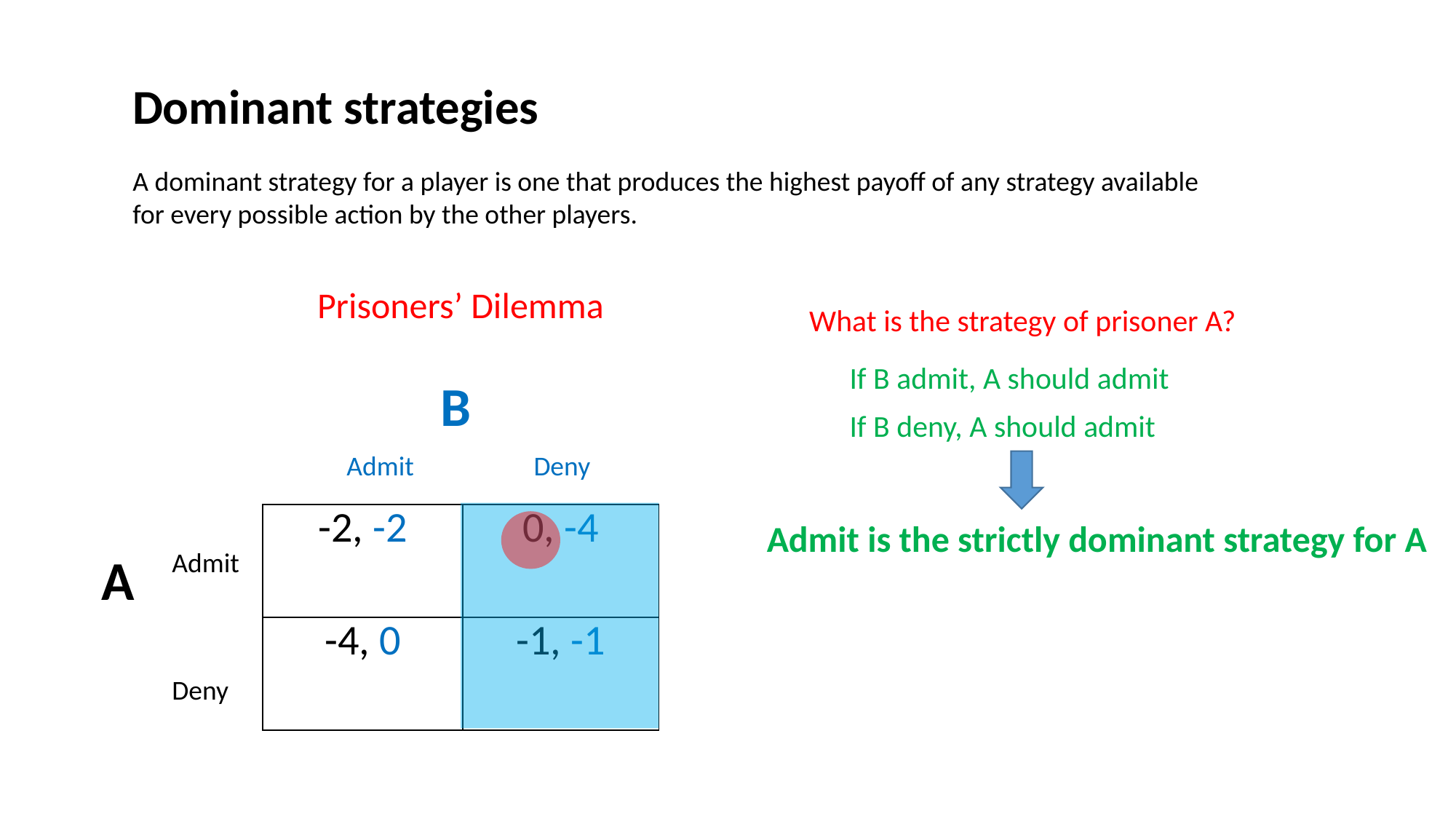

Dominant strategies
A dominant strategy for a player is one that produces the highest payoff of any strategy available for every possible action by the other players.
Prisoners’ Dilemma
What is the strategy of prisoner A?
If B admit, A should admit
B
If B deny, A should admit
Admit
Deny

| -2, -2 | 0, -4 |
| --- | --- |
| -4, 0 | -1, -1 |
Admit is the strictly dominant strategy for A

A
Admit
Deny